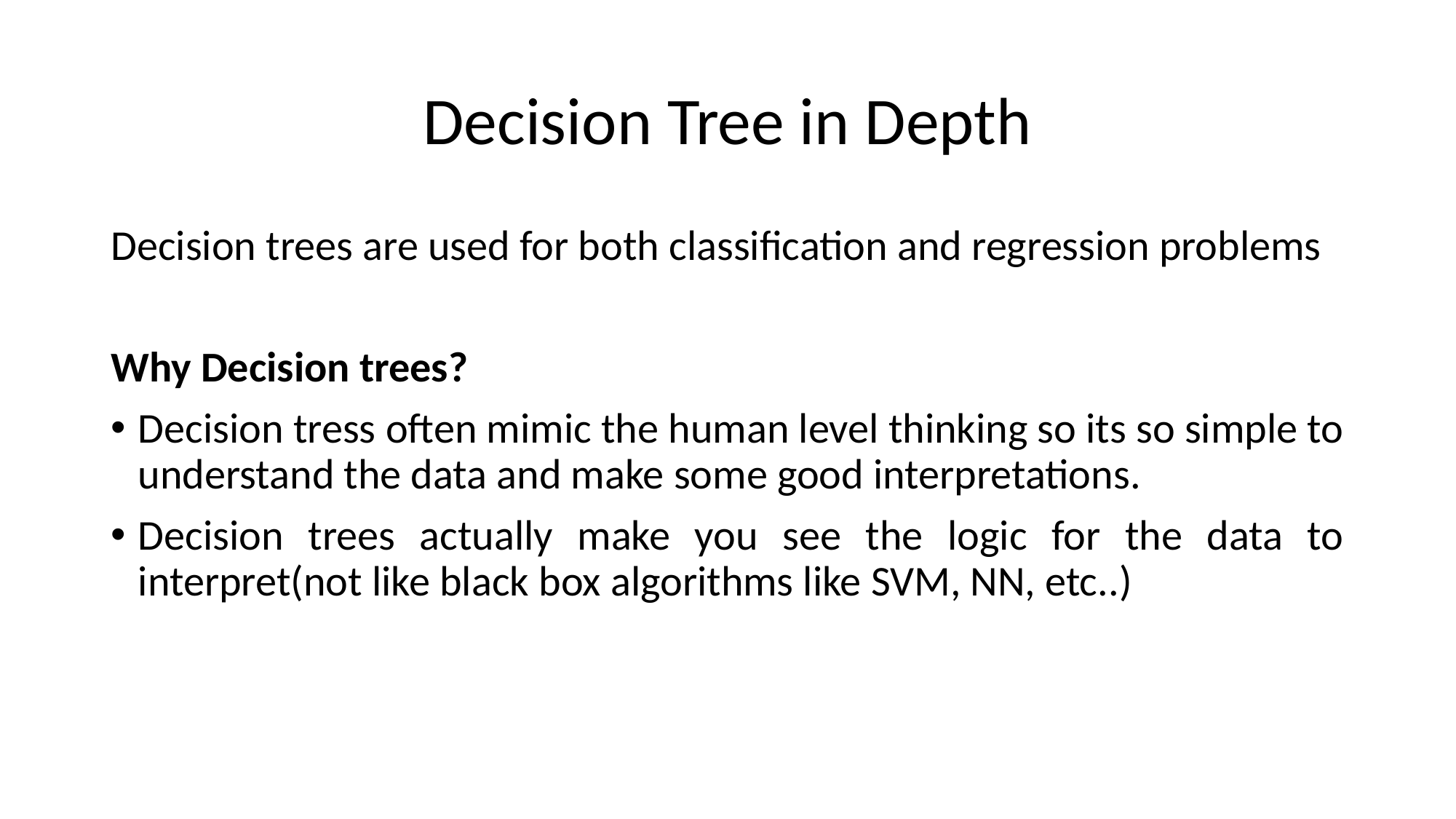

# Decision Tree in Depth
Decision trees are used for both classification and regression problems

Why Decision trees?
Decision tress often mimic the human level thinking so its so simple to understand the data and make some good interpretations.
Decision trees actually make you see the logic for the data to interpret(not like black box algorithms like SVM, NN, etc..)